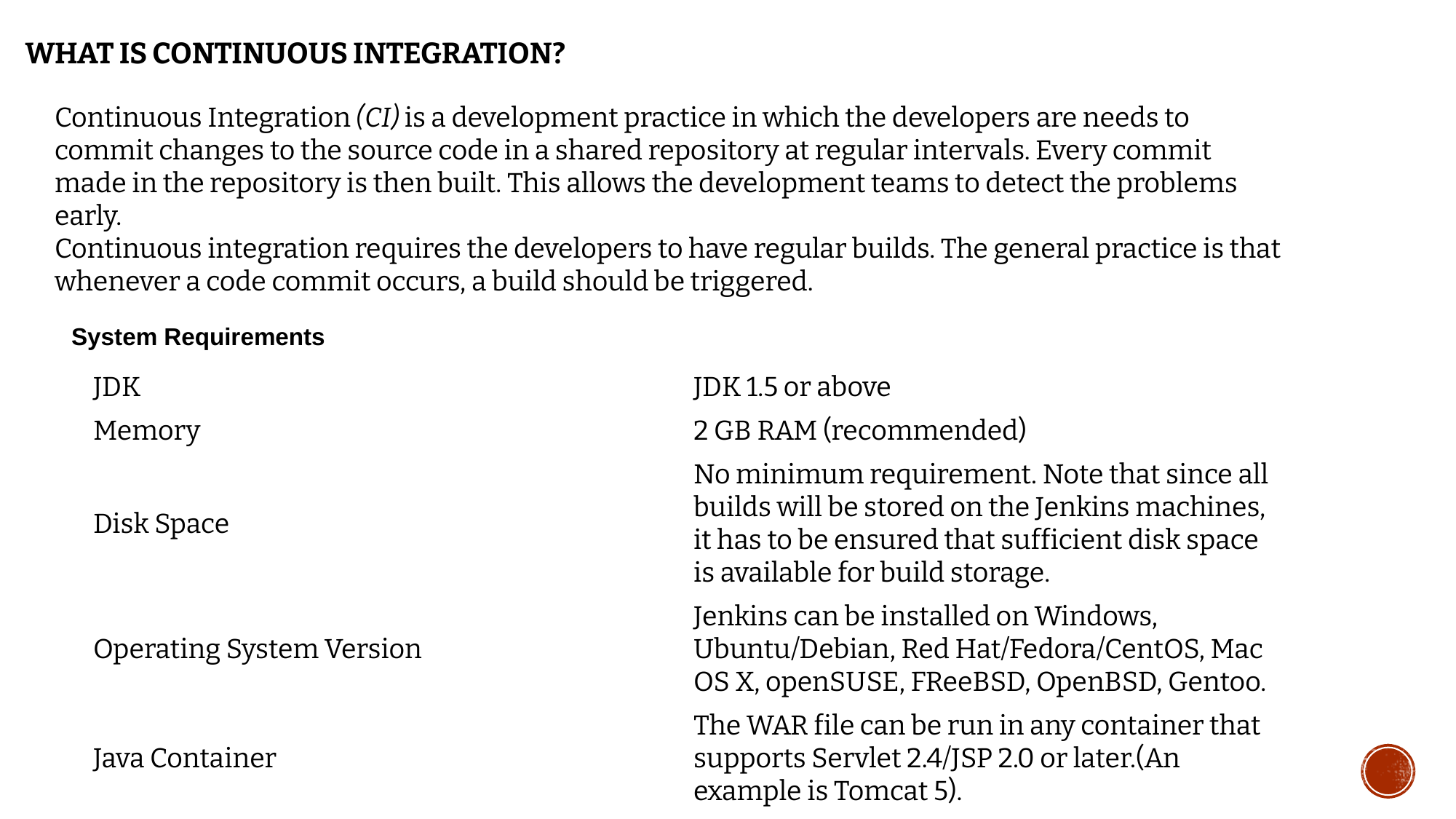

# What is Continuous Integration?
Continuous Integration (CI) is a development practice in which the developers are needs to commit changes to the source code in a shared repository at regular intervals. Every commit made in the repository is then built. This allows the development teams to detect the problems early.
Continuous integration requires the developers to have regular builds. The general practice is that whenever a code commit occurs, a build should be triggered.

System Requirements

| JDK | JDK 1.5 or above |
| --- | --- |
| Memory | 2 GB RAM (recommended) |
| Disk Space | No minimum requirement. Note that since all builds will be stored on the Jenkins machines, it has to be ensured that sufficient disk space is available for build storage. |
| Operating System Version | Jenkins can be installed on Windows, Ubuntu/Debian, Red Hat/Fedora/CentOS, Mac OS X, openSUSE, FReeBSD, OpenBSD, Gentoo. |
| Java Container | The WAR file can be run in any container that supports Servlet 2.4/JSP 2.0 or later.(An example is Tomcat 5). |